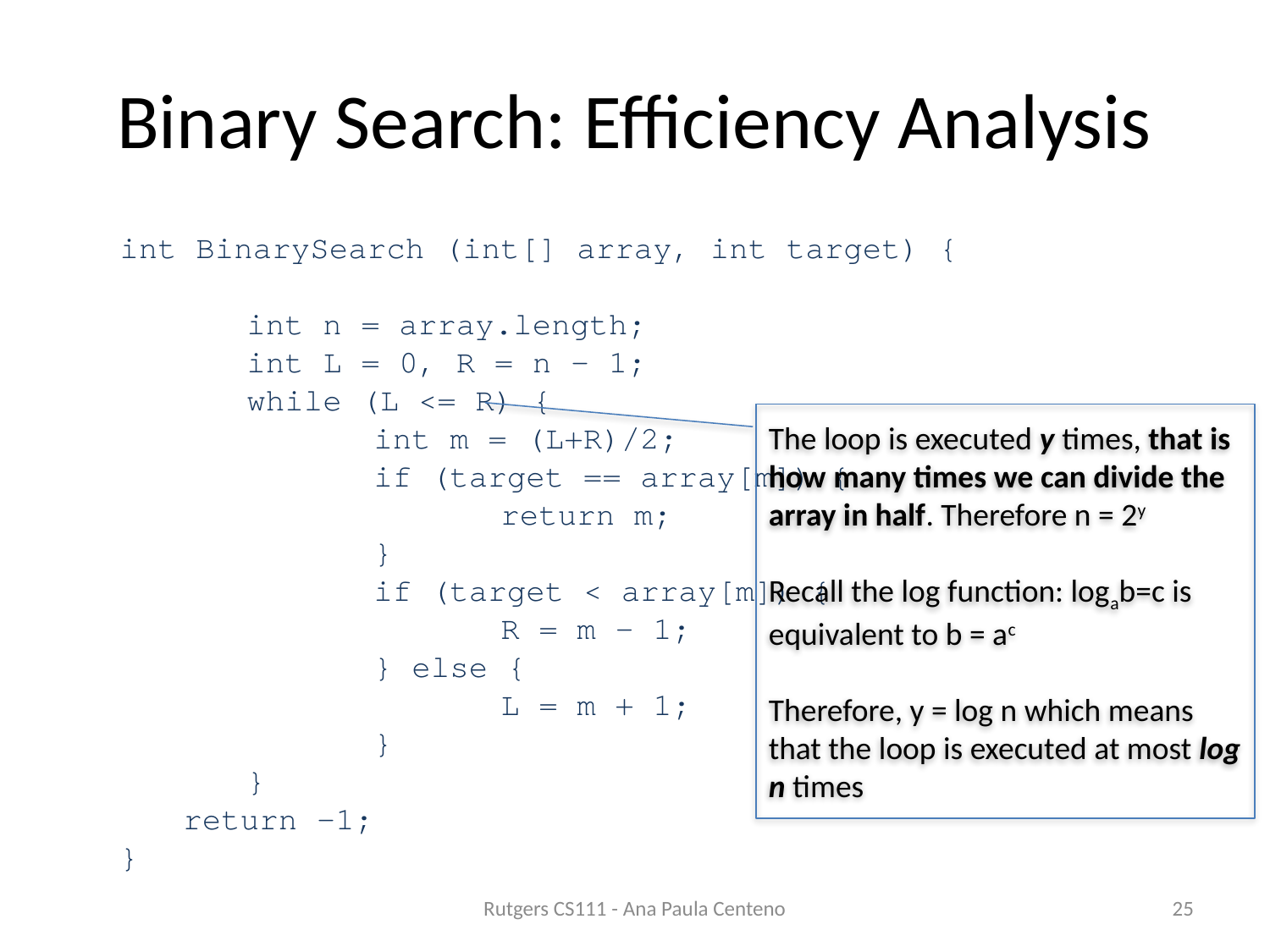

# Binary Search: Efficiency Analysis
int BinarySearch (int[] array, int target) {

	int n = array.length;
	int L = 0, R = n - 1;
	while (L <= R) {
		int m = (L+R)/2;
		if (target == array[m]) {
			return m;
		}
		if (target < array[m]) {
			R = m - 1;
		} else {
			L = m + 1;
		}
	}
return -1;
}
The loop is executed y times, that is how many times we can divide the array in half. Therefore n = 2y

Recall the log function: logab=c is equivalent to b = ac

Therefore, y = log n which means that the loop is executed at most log n times
Rutgers CS111 - Ana Paula Centeno
25